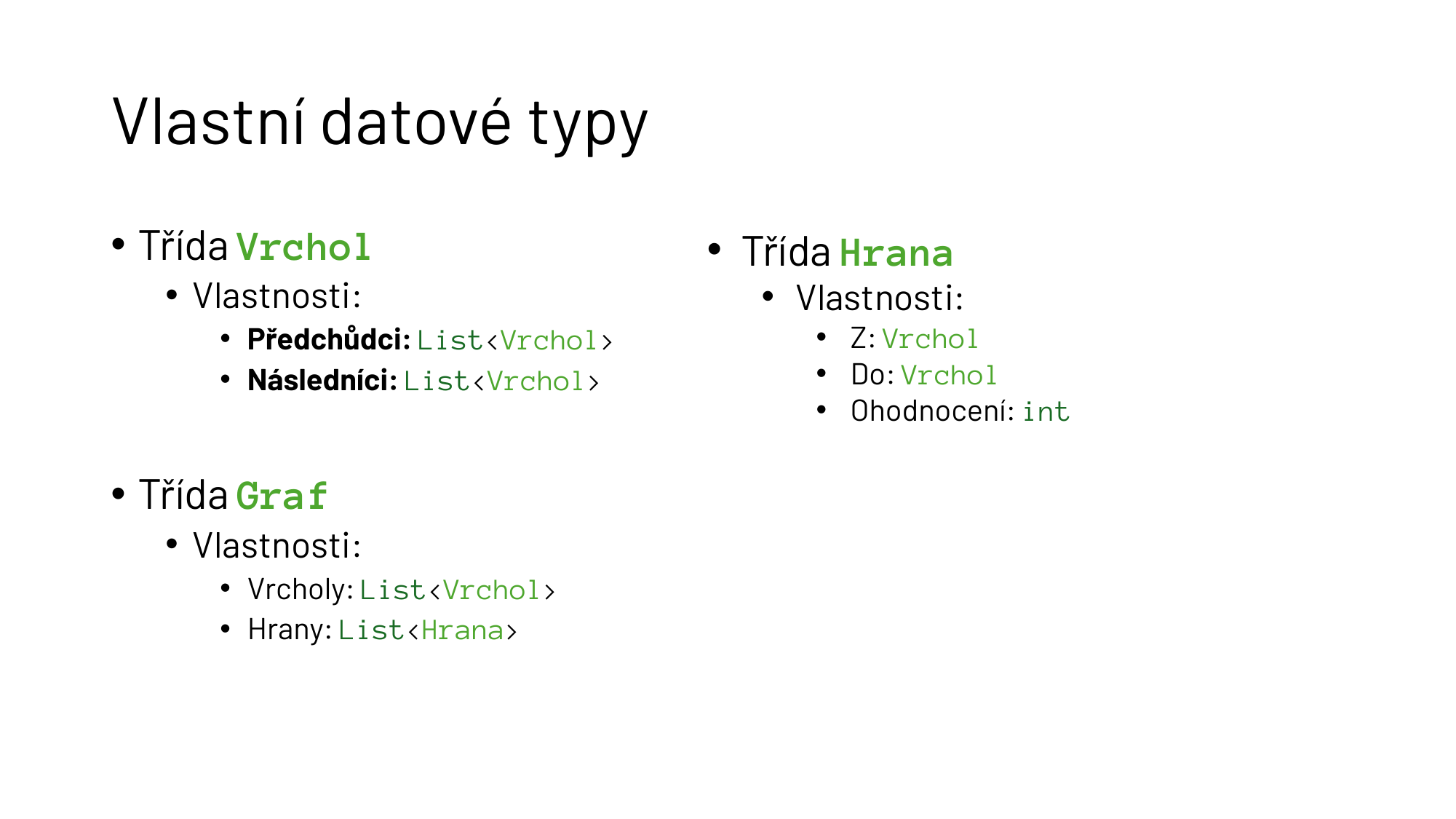

# Vlastní datové typy
Třída Vrchol
Vlastnosti:
Předchůdci: List<Vrchol>
Následníci: List<Vrchol>

Třída Graf
Vlastnosti:
Vrcholy: List<Vrchol>
Hrany: List<Hrana>

Třída Hrana
Vlastnosti:
Z: Vrchol
Do: Vrchol
Ohodnocení: int